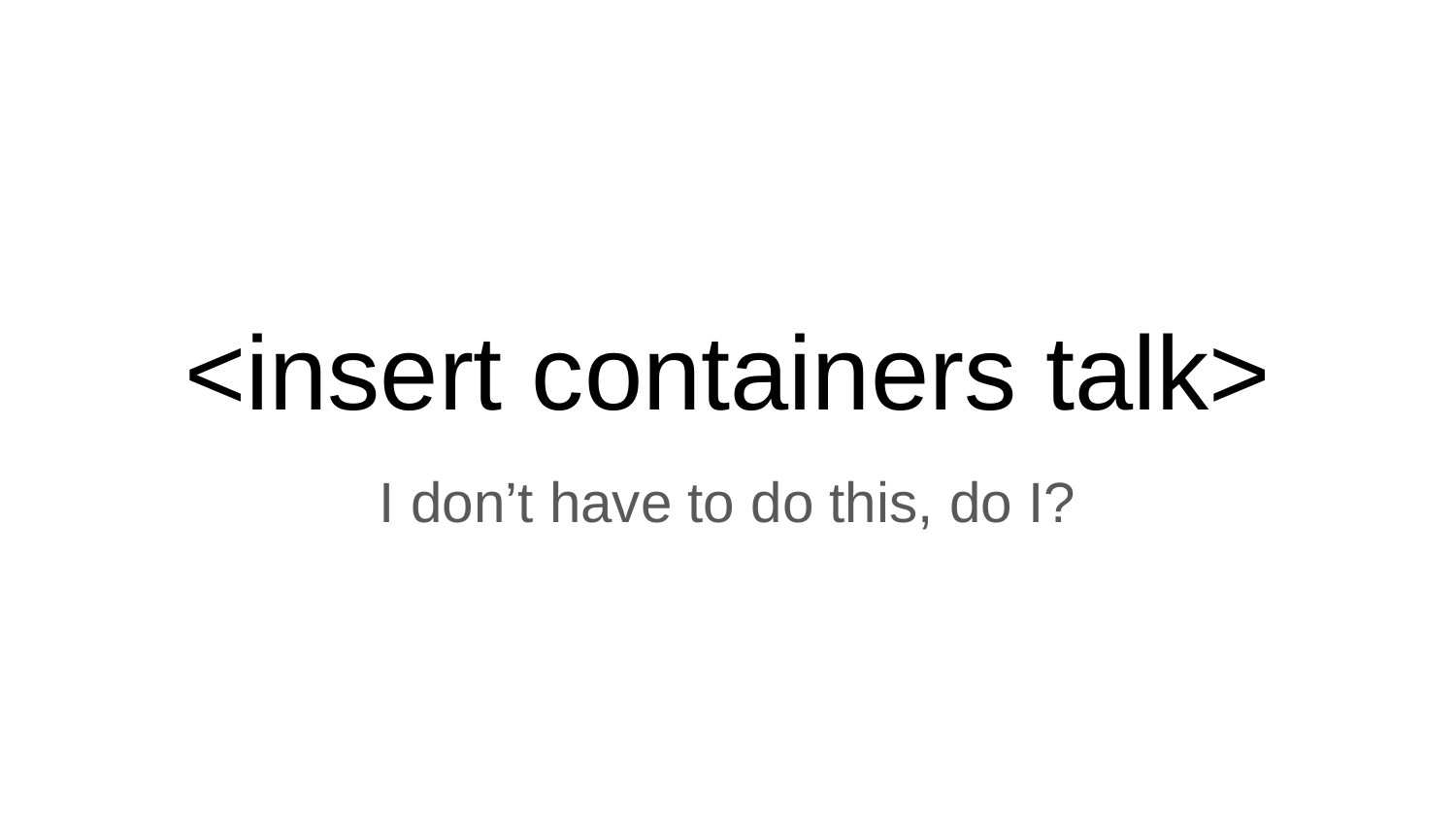

# <insert containers talk>
I don’t have to do this, do I?